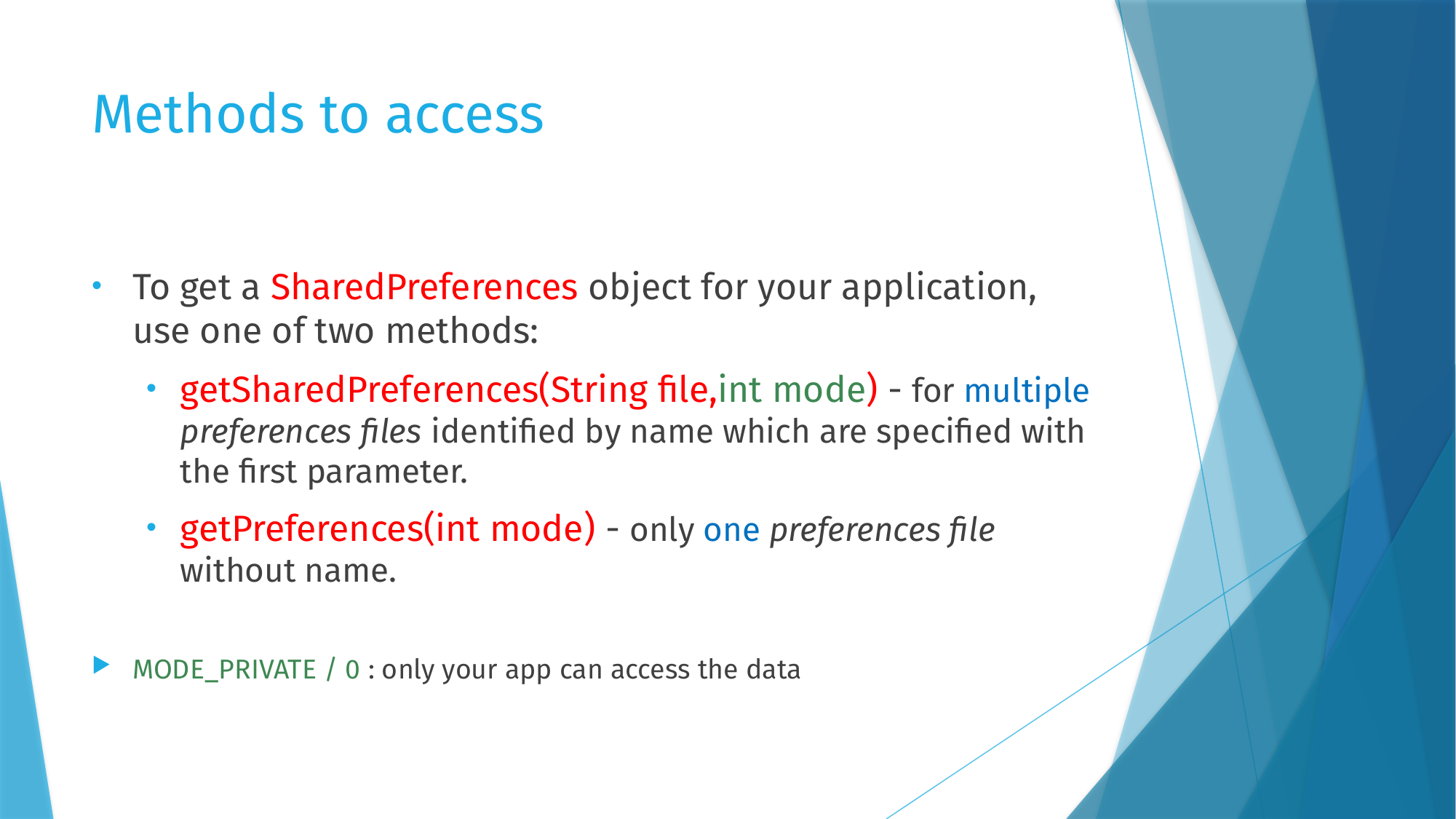

# Methods to access
To get a SharedPreferences object for your application, use one of two methods:
getSharedPreferences(String file,int mode) - for multiple preferences files identified by name which are specified with the first parameter.
getPreferences(int mode) - only one preferences file without name.

MODE_PRIVATE / 0 : only your app can access the data